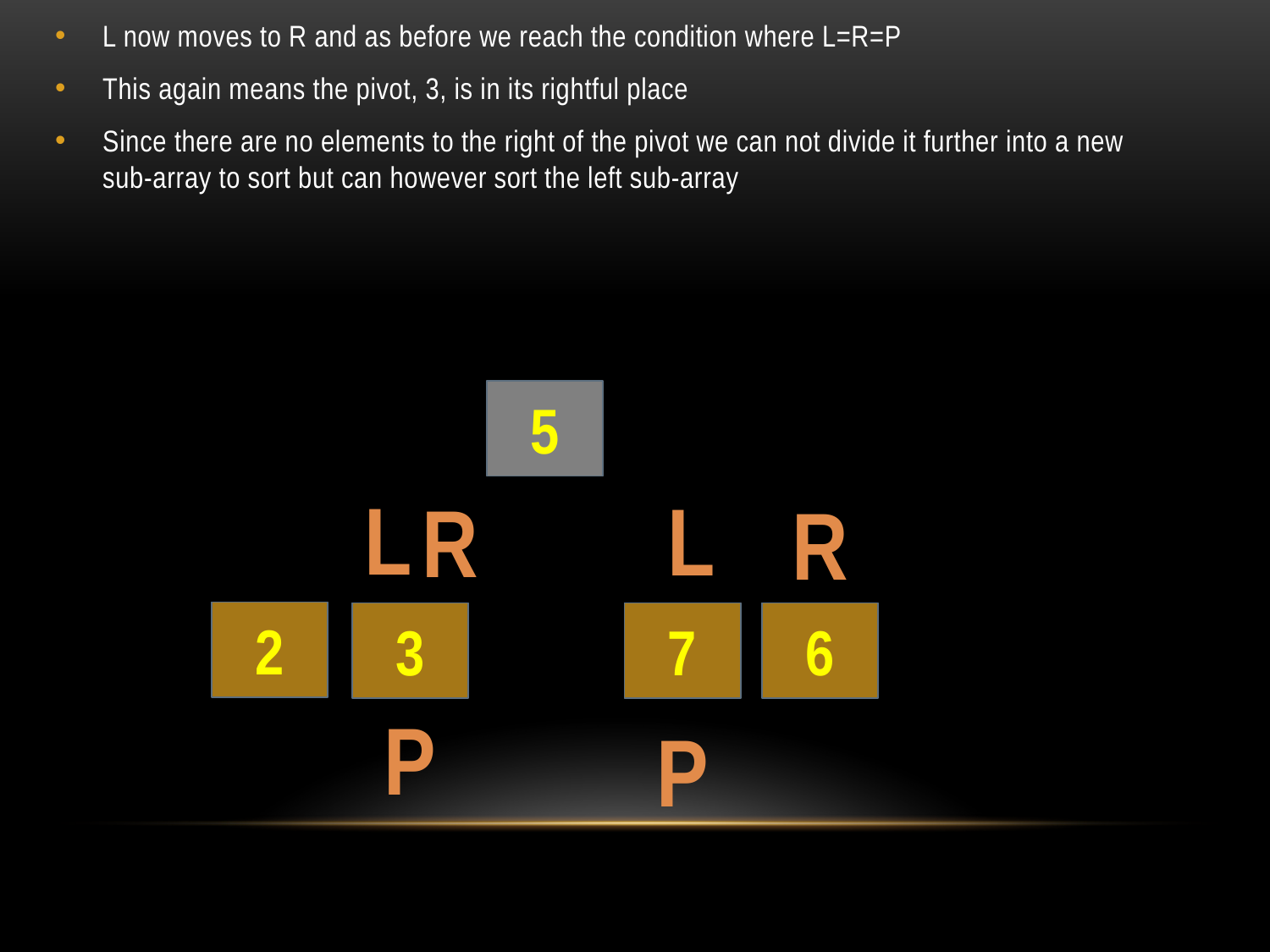

L now moves to R and as before we reach the condition where L=R=P
This again means the pivot, 3, is in its rightful place
Since there are no elements to the right of the pivot we can not divide it further into a new sub-array to sort but can however sort the left sub-array
5
L
L
R
R
2
3
7
6
P
P